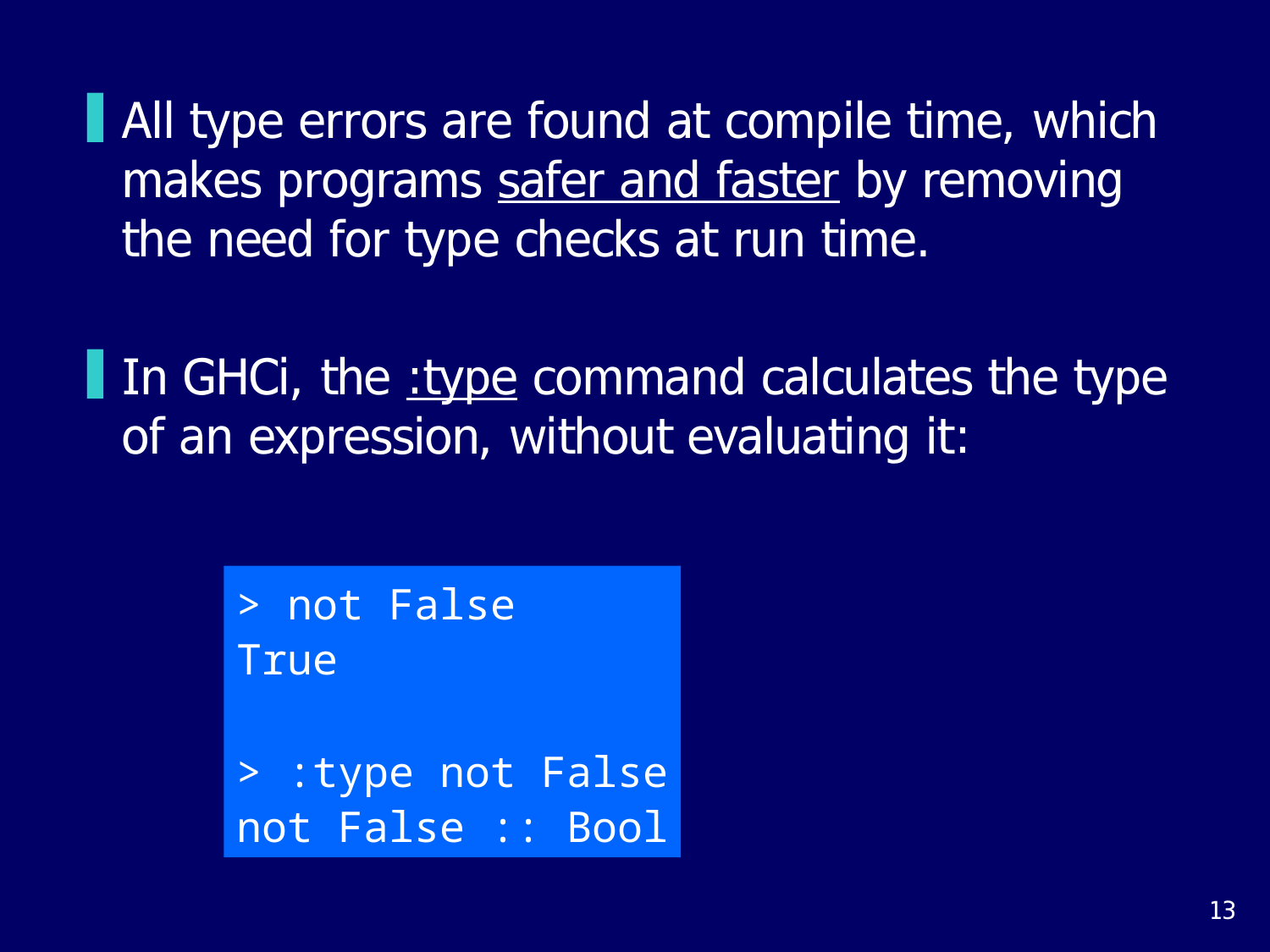

All type errors are found at compile time, which makes programs safer and faster by removing the need for type checks at run time.

In GHCi, the :type command calculates the type of an expression, without evaluating it:
> not False
True

> :type not False
not False :: Bool
13